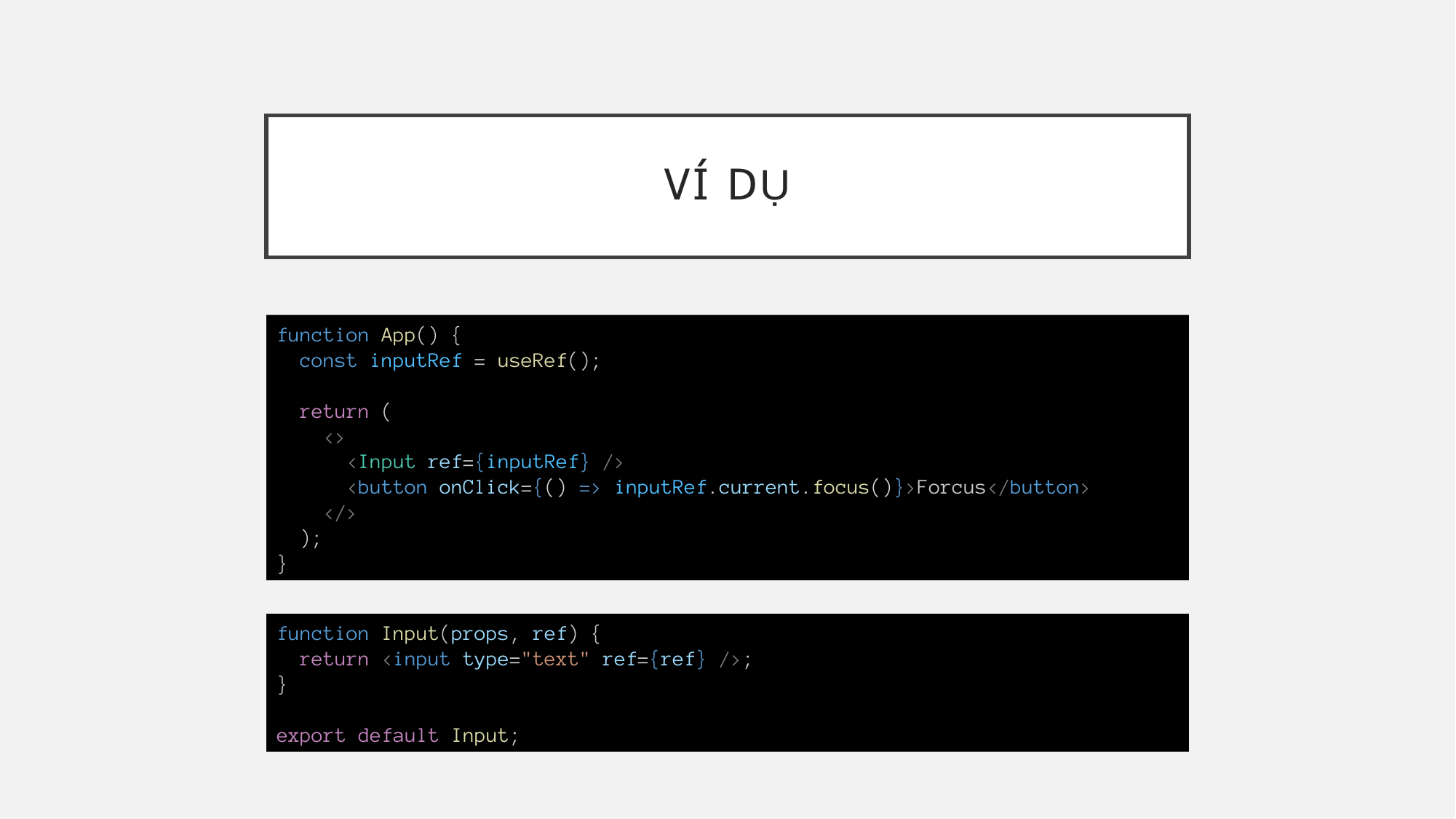

# Ví dụ

function App() {
  const inputRef = useRef();
  return (
    <>
      <Input ref={inputRef} />
      <button onClick={() => inputRef.current.focus()}>Forcus</button>
    </>
  );
}
function Input(props, ref) {
  return <input type="text" ref={ref} />;
}
export default Input;